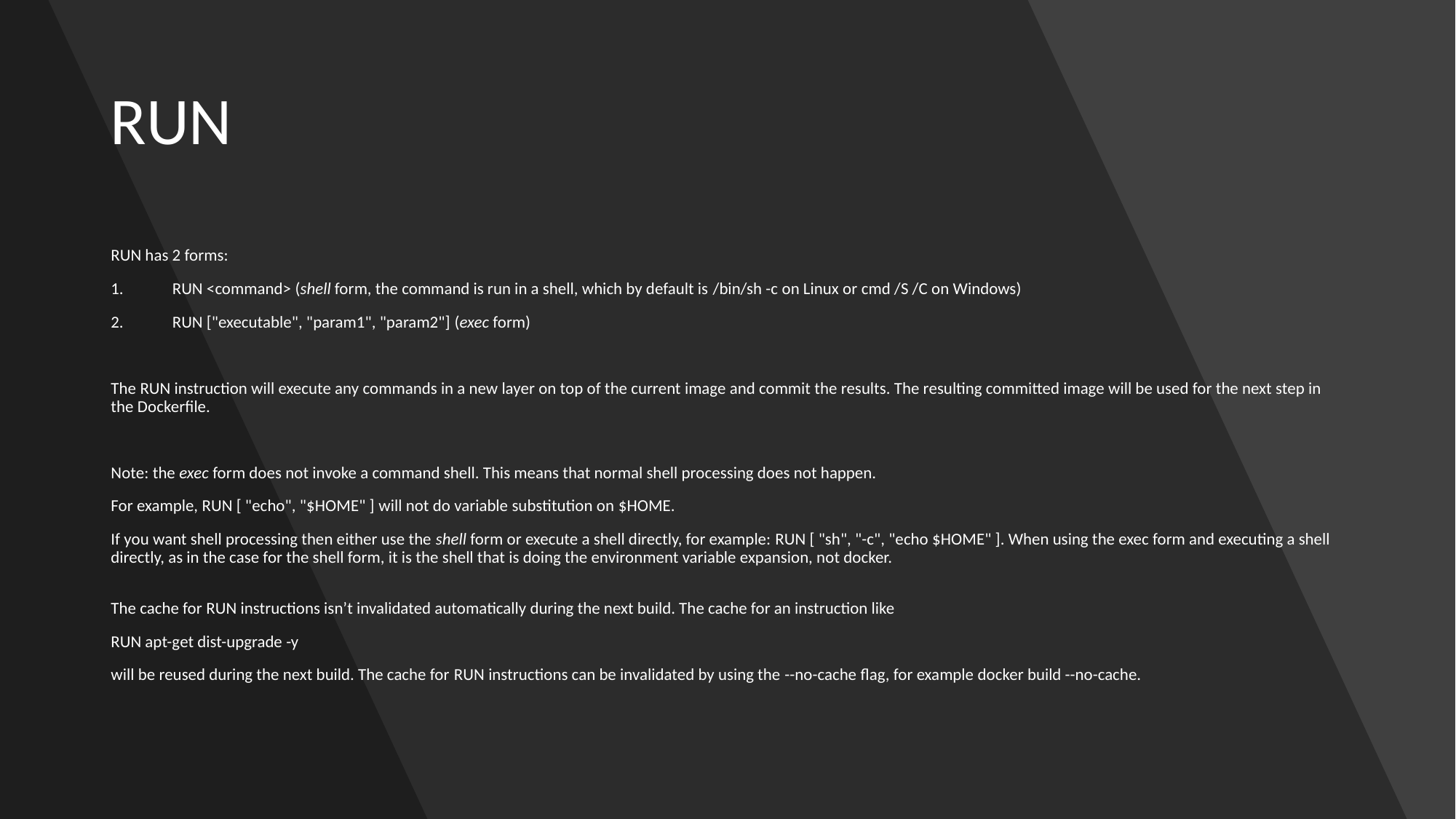

# RUN
RUN has 2 forms:
RUN <command> (shell form, the command is run in a shell, which by default is /bin/sh -c on Linux or cmd /S /C on Windows)
RUN ["executable", "param1", "param2"] (exec form)

The RUN instruction will execute any commands in a new layer on top of the current image and commit the results. The resulting committed image will be used for the next step in the Dockerfile.

Note: the exec form does not invoke a command shell. This means that normal shell processing does not happen.
For example, RUN [ "echo", "$HOME" ] will not do variable substitution on $HOME.
If you want shell processing then either use the shell form or execute a shell directly, for example: RUN [ "sh", "-c", "echo $HOME" ]. When using the exec form and executing a shell directly, as in the case for the shell form, it is the shell that is doing the environment variable expansion, not docker.
The cache for RUN instructions isn’t invalidated automatically during the next build. The cache for an instruction like
RUN apt-get dist-upgrade -y
will be reused during the next build. The cache for RUN instructions can be invalidated by using the --no-cache flag, for example docker build --no-cache.